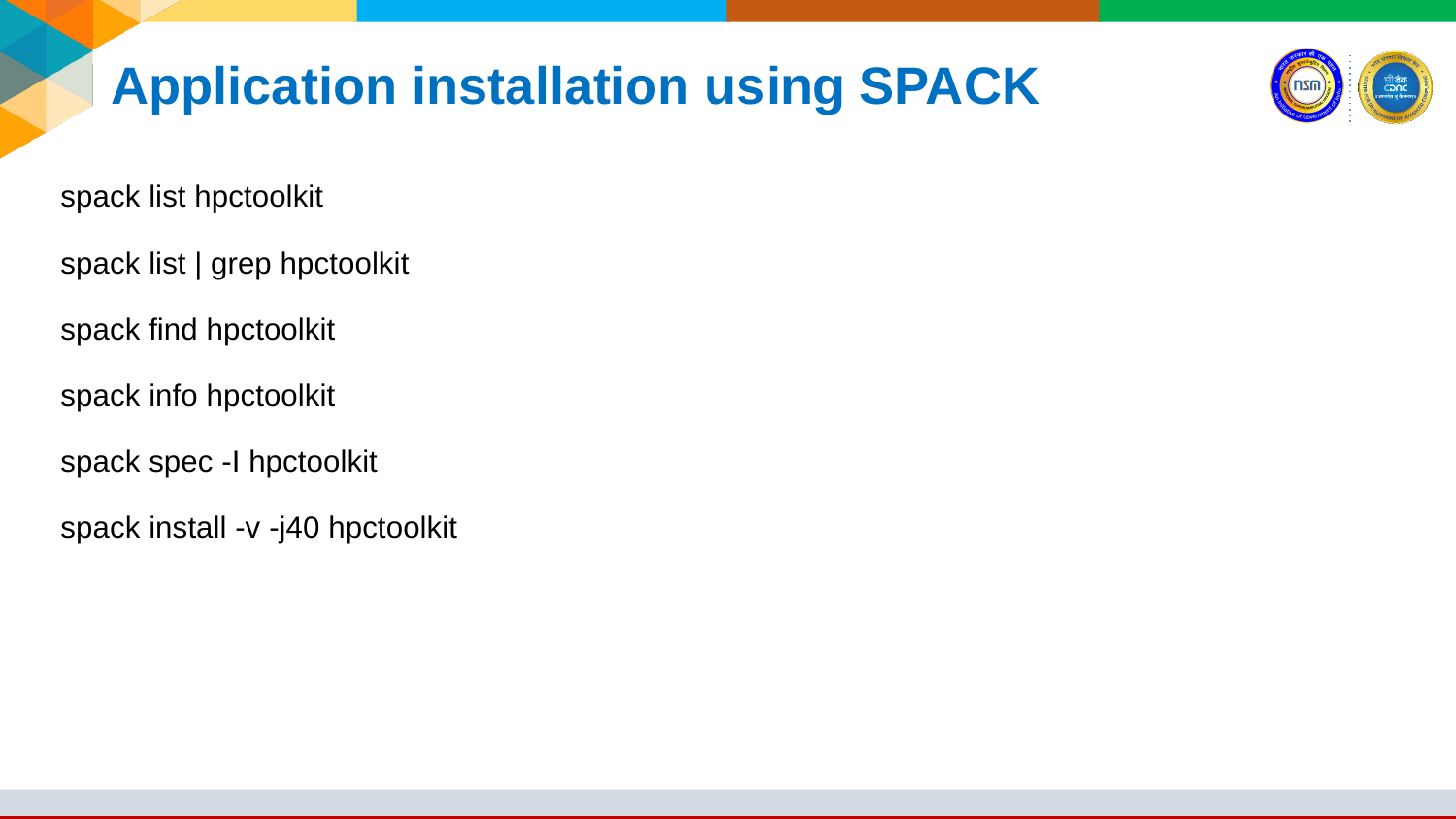

# Application installation using SPACK
spack list hpctoolkit
spack list | grep hpctoolkit
spack find hpctoolkit
spack info hpctoolkit
spack spec -I hpctoolkit
spack install -v -j40 hpctoolkit